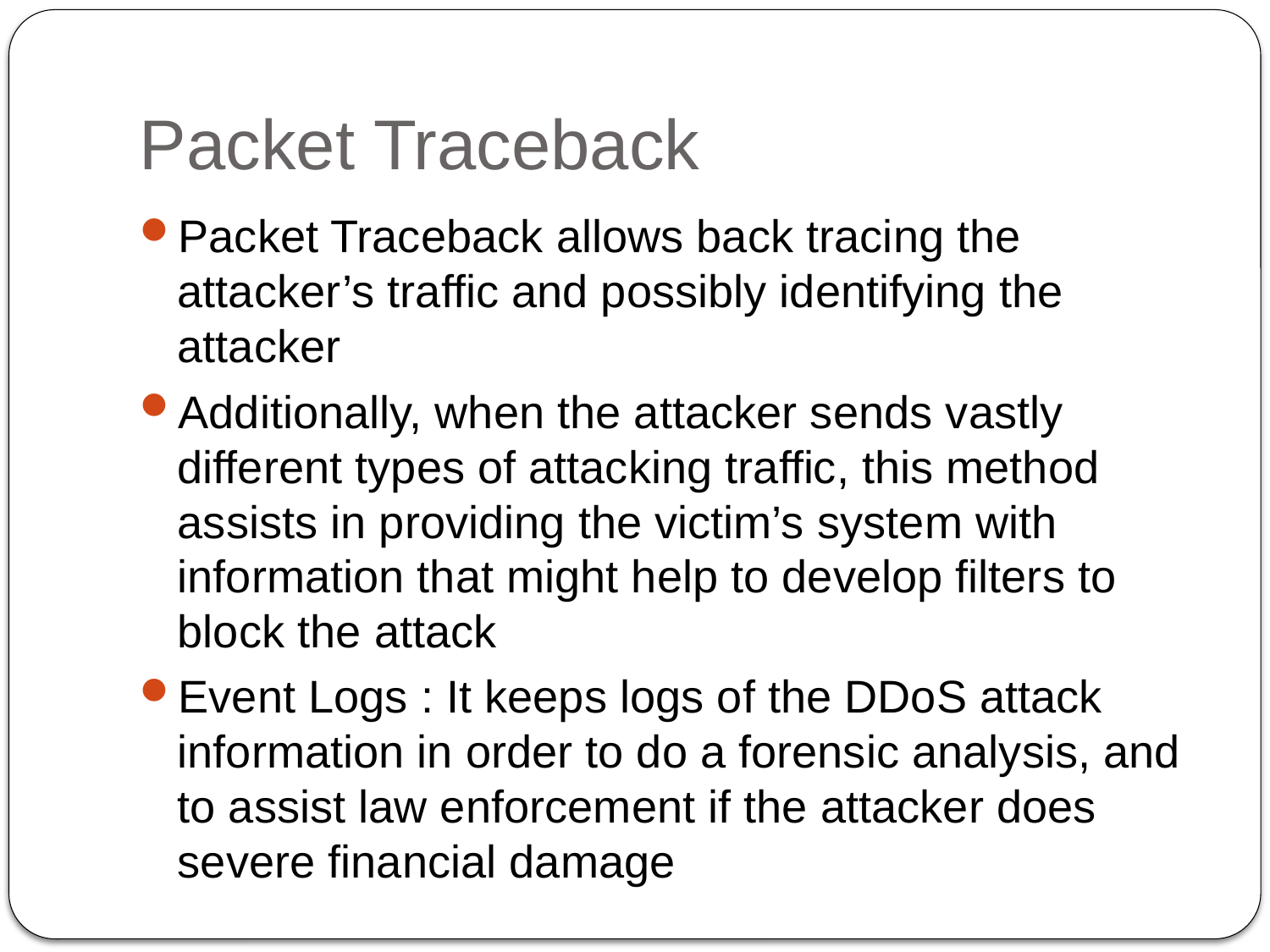

# Packet Traceback
Packet Traceback allows back tracing the attacker’s traffic and possibly identifying the attacker
Additionally, when the attacker sends vastly different types of attacking traffic, this method assists in providing the victim’s system with information that might help to develop filters to block the attack
Event Logs : It keeps logs of the DDoS attack information in order to do a forensic analysis, and to assist law enforcement if the attacker does severe financial damage